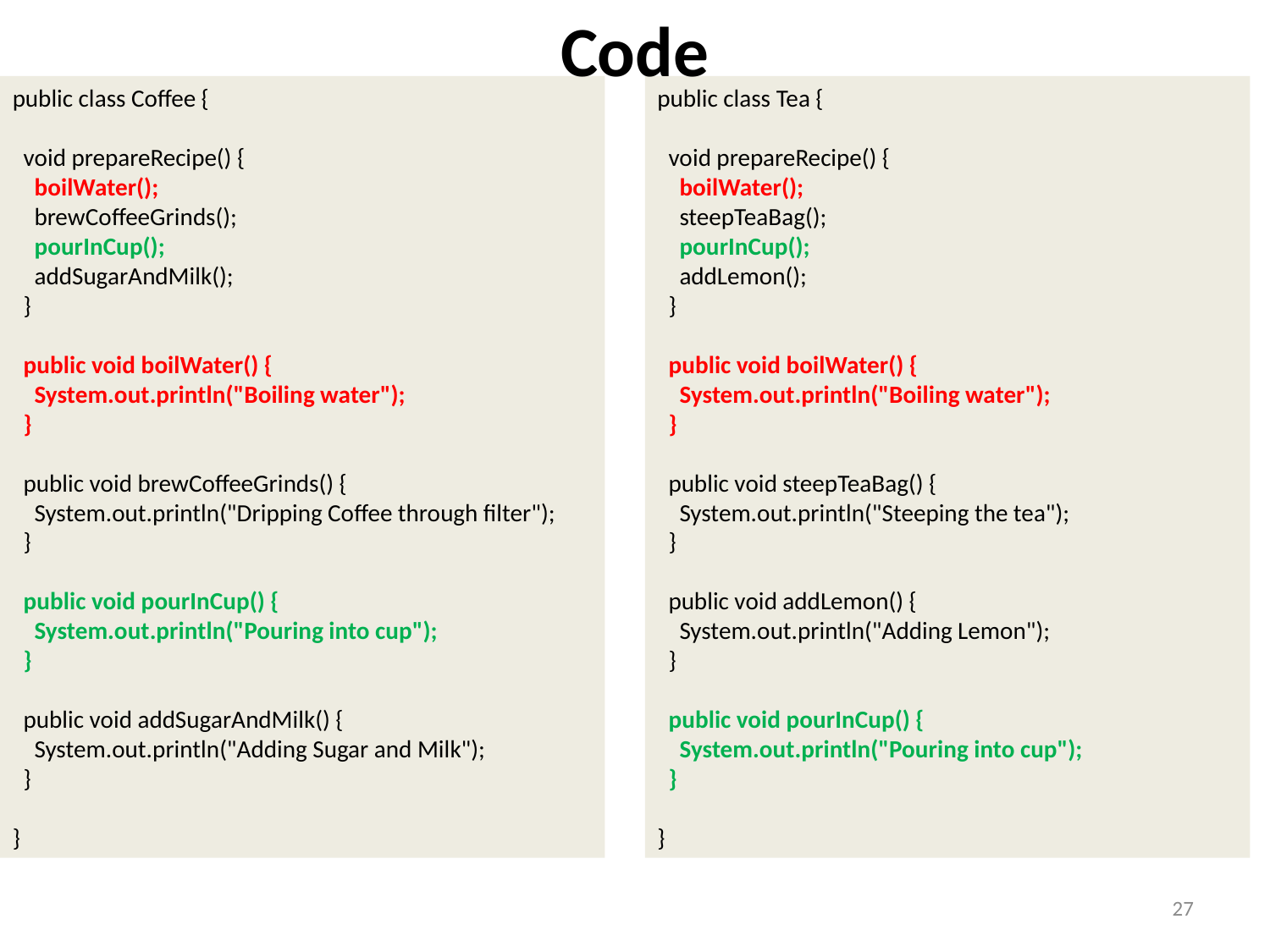

Code
public class Coffee {

  void prepareRecipe() {
    boilWater();
    brewCoffeeGrinds();
    pourInCup();
    addSugarAndMilk();
  }

  public void boilWater() {
    System.out.println("Boiling water");
  }

  public void brewCoffeeGrinds() {
    System.out.println("Dripping Coffee through filter");
  }

  public void pourInCup() {
    System.out.println("Pouring into cup");
  }

  public void addSugarAndMilk() {
    System.out.println("Adding Sugar and Milk");
  }

}
public class Tea {

  void prepareRecipe() {
    boilWater();
    steepTeaBag();
    pourInCup();
    addLemon();
  }

  public void boilWater() {
    System.out.println("Boiling water");
  }

  public void steepTeaBag() {
    System.out.println("Steeping the tea");
  }

  public void addLemon() {
    System.out.println("Adding Lemon");
  }

  public void pourInCup() {
    System.out.println("Pouring into cup");
  }

}
27